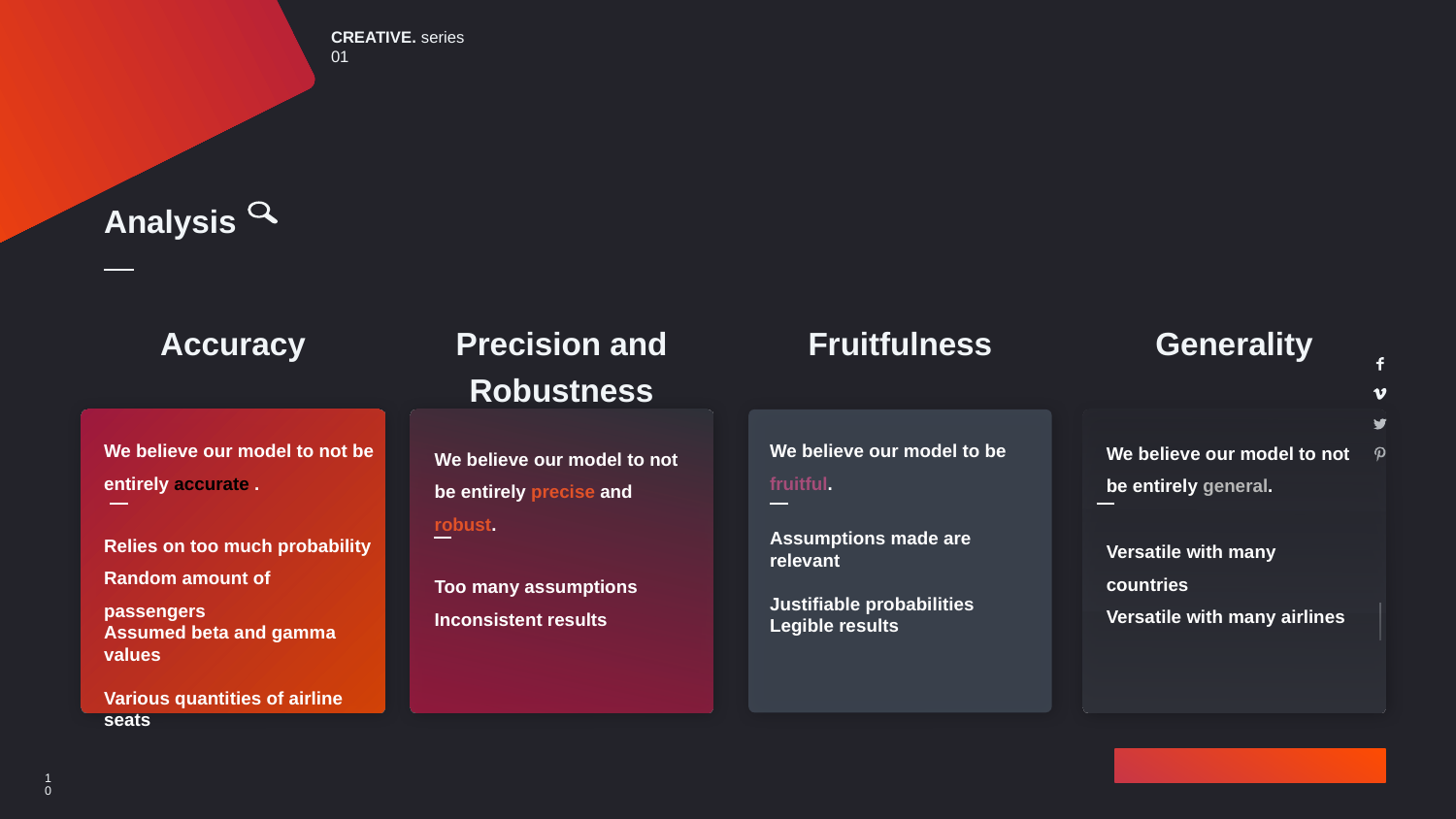

Analysis

Accuracy
Precision and Robustness
Generality
Fruitfulness

We believe our model to not be entirely accurate .

Relies on too much probability
Random amount of passengers
Assumed beta and gamma values

Various quantities of airline seats

We believe our model to be fruitful.

Assumptions made are relevant

Justifiable probabilities
Legible results

We believe our model to not be entirely general.

Versatile with many countries
Versatile with many airlines

We believe our model to not be entirely precise and robust.

Too many assumptions
Inconsistent results

10